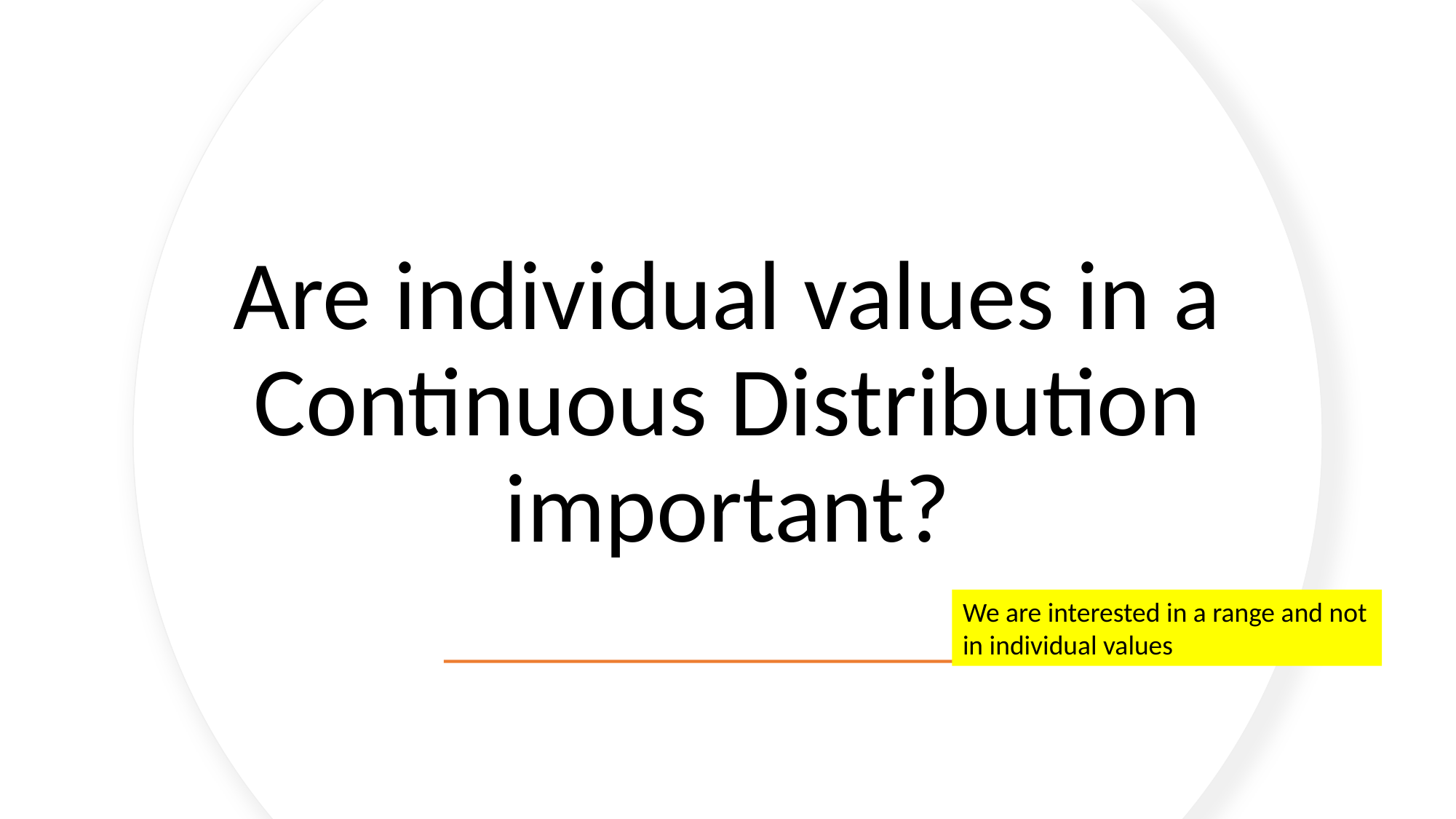

# Are individual values in a Continuous Distribution important?
We are interested in a range and not in individual values